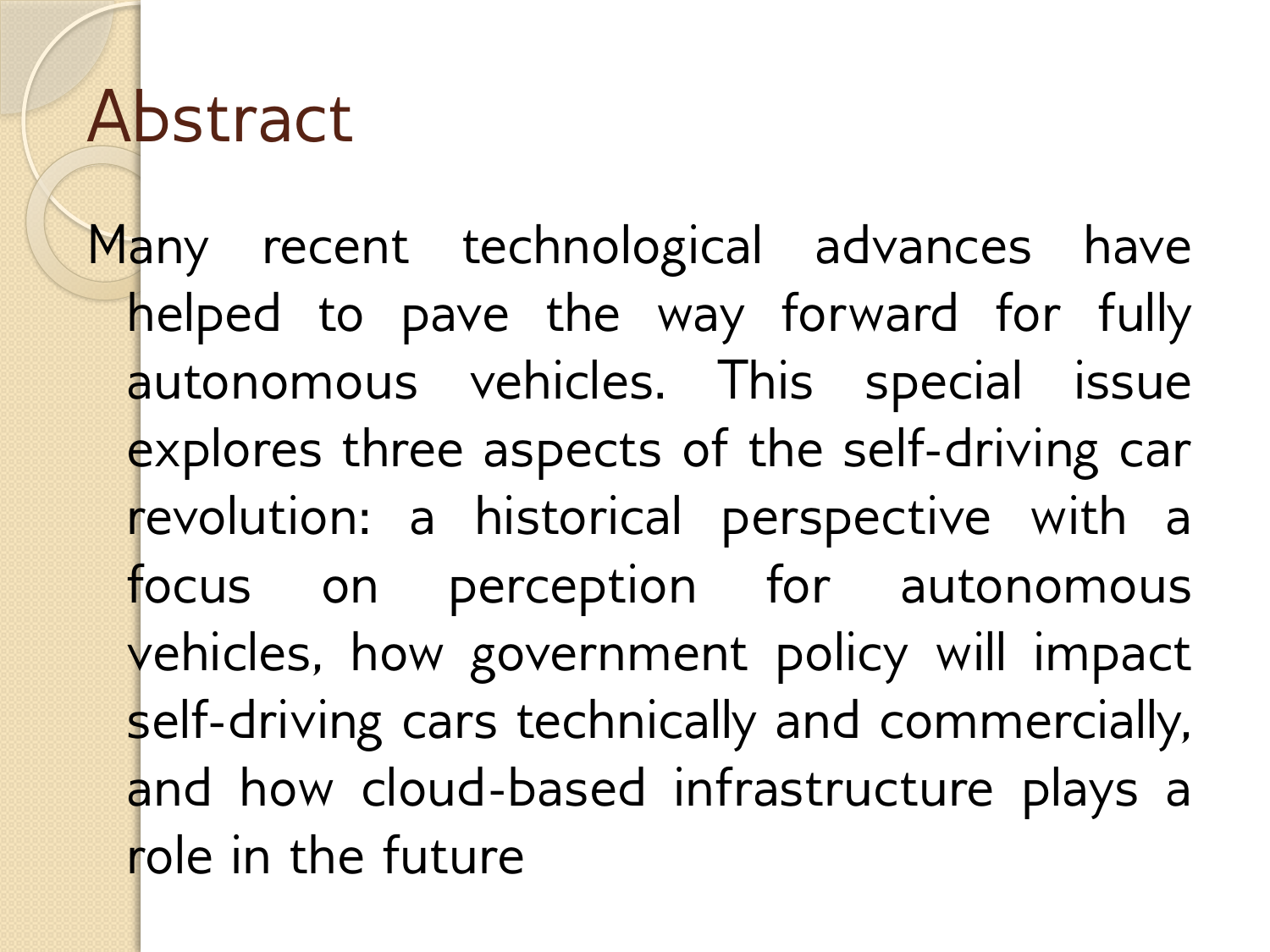

# Abstract
Many recent technological advances have helped to pave the way forward for fully autonomous vehicles. This special issue explores three aspects of the self-driving car revolution: a historical perspective with a focus on perception for autonomous vehicles, how government policy will impact self-driving cars technically and commercially, and how cloud-based infrastructure plays a role in the future